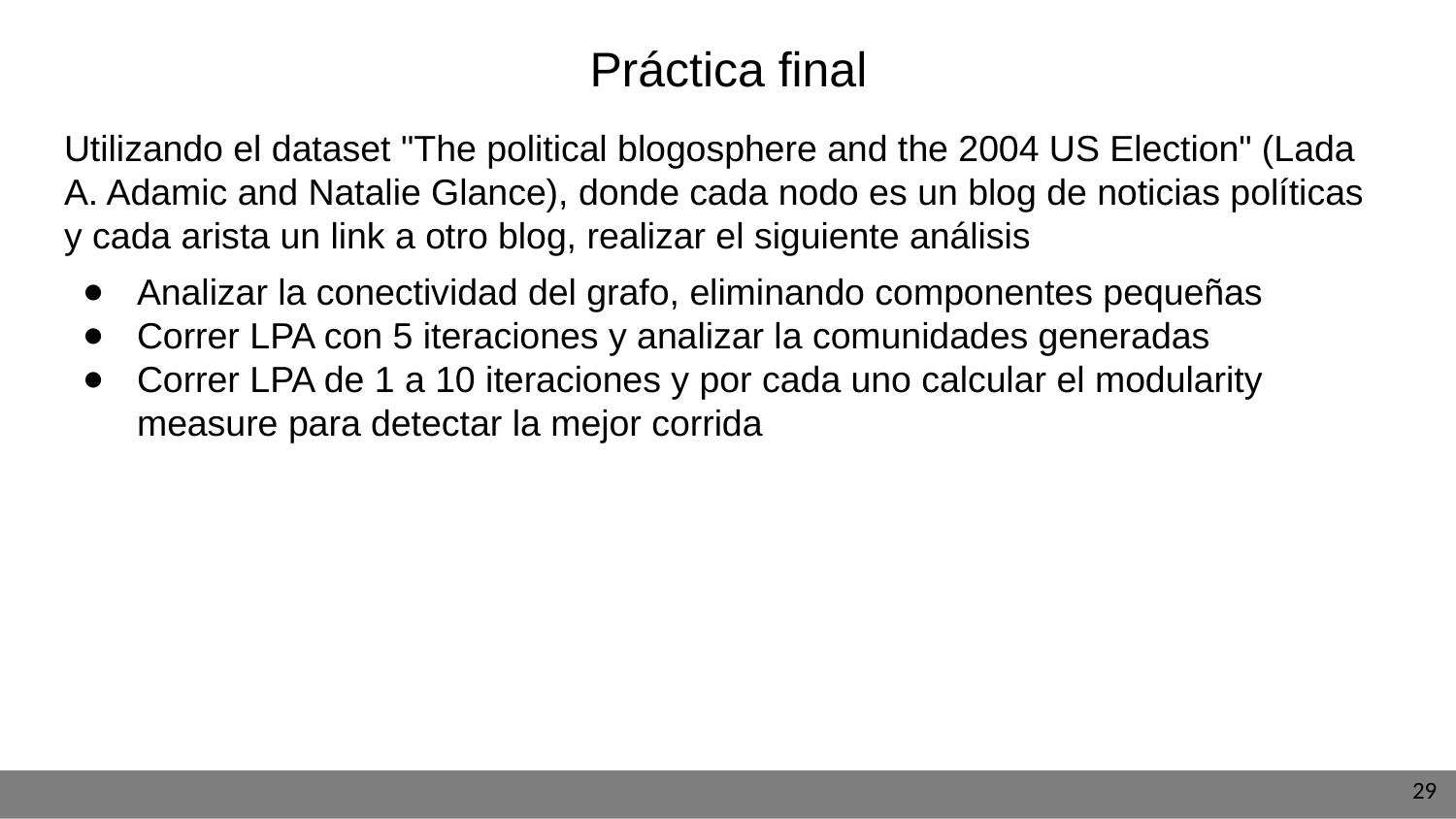

Práctica final
Utilizando el dataset "The political blogosphere and the 2004 US Election" (Lada A. Adamic and Natalie Glance), donde cada nodo es un blog de noticias políticas y cada arista un link a otro blog, realizar el siguiente análisis
Analizar la conectividad del grafo, eliminando componentes pequeñas
Correr LPA con 5 iteraciones y analizar la comunidades generadas
Correr LPA de 1 a 10 iteraciones y por cada uno calcular el modularity measure para detectar la mejor corrida

29